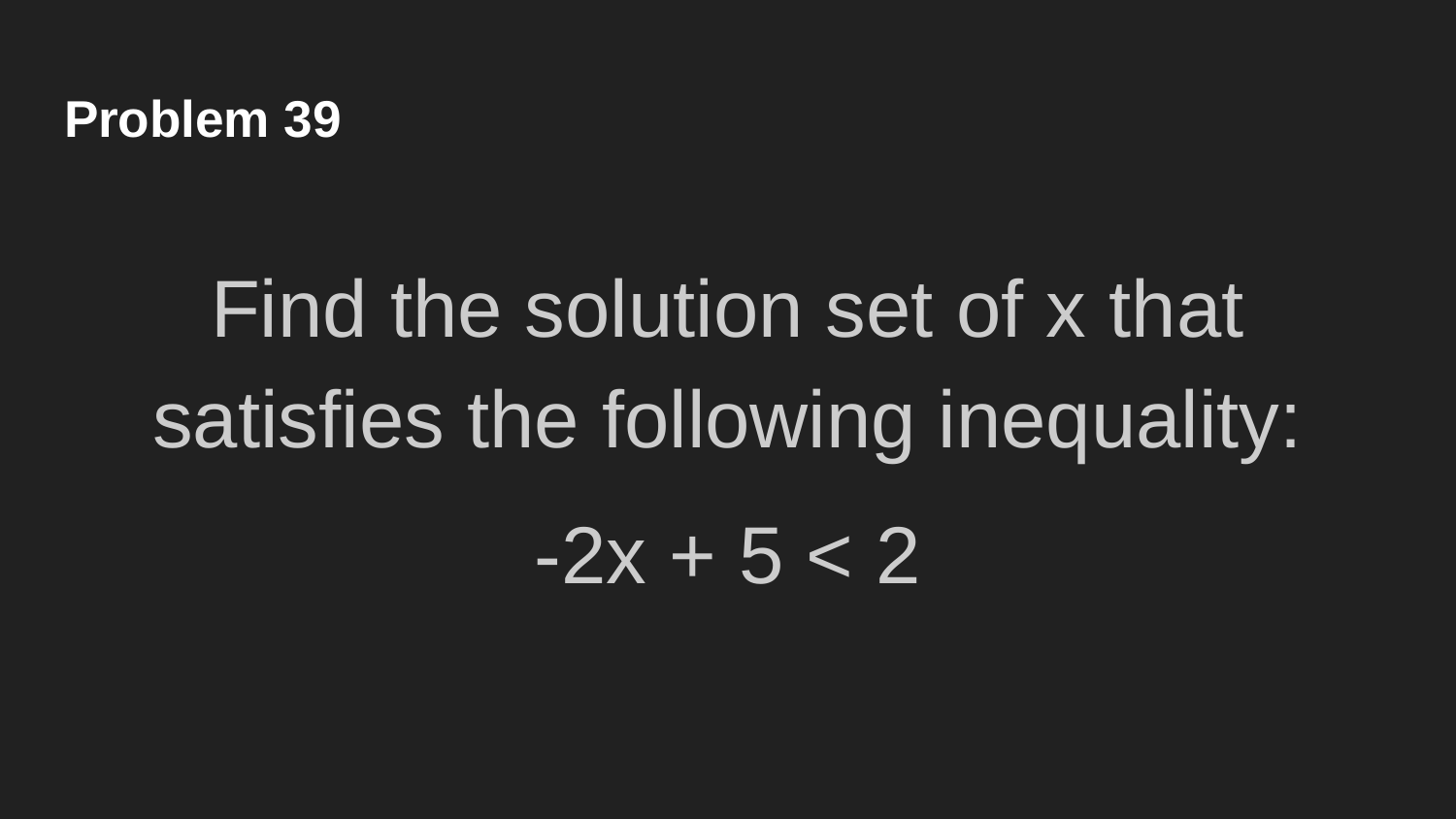

# Problem 39
Find the solution set of x that satisfies the following inequality:
-2x + 5 < 2